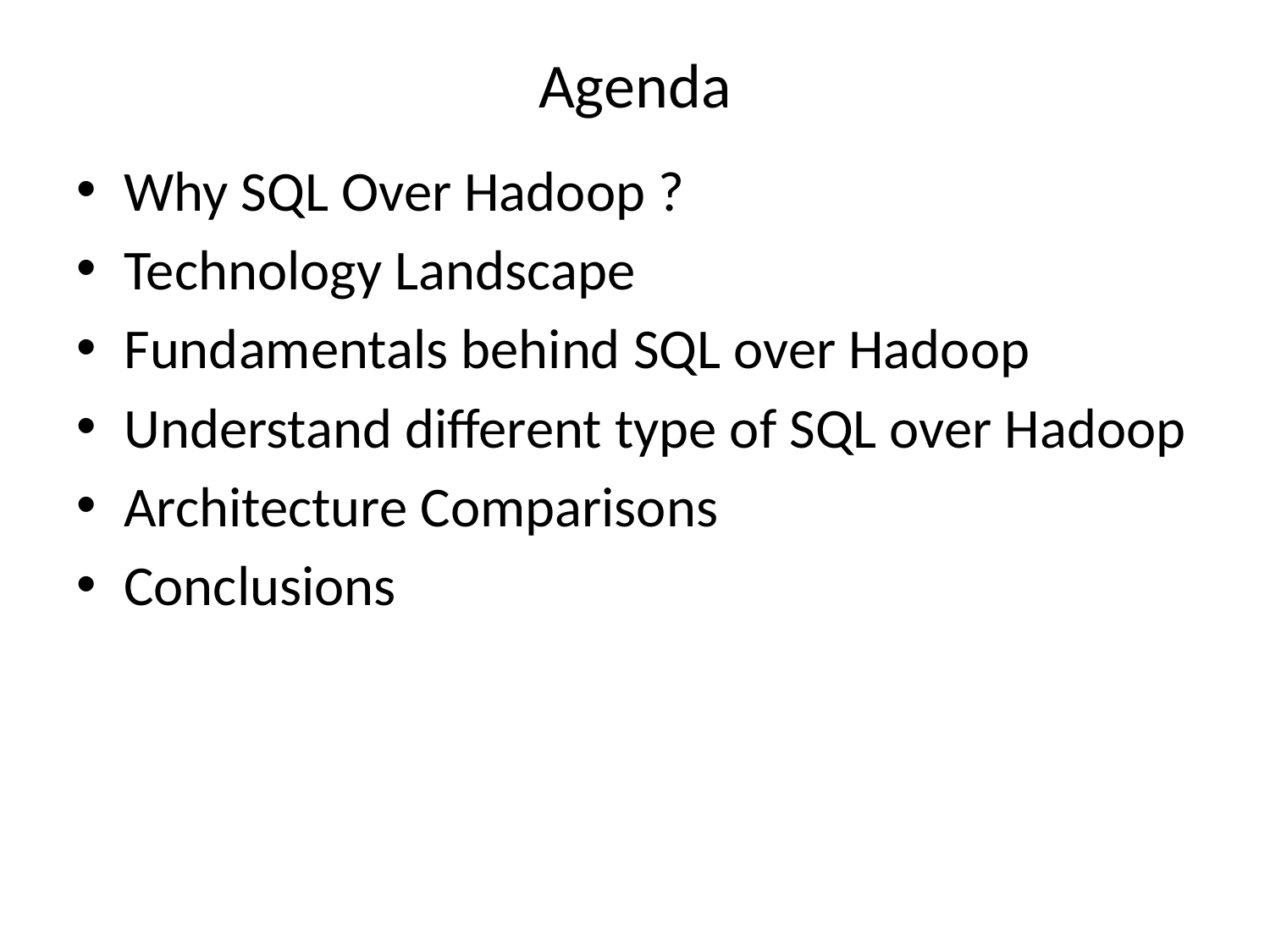

# Agenda
Why SQL Over Hadoop ?
Technology Landscape
Fundamentals behind SQL over Hadoop
Understand different type of SQL over Hadoop
Architecture Comparisons
Conclusions